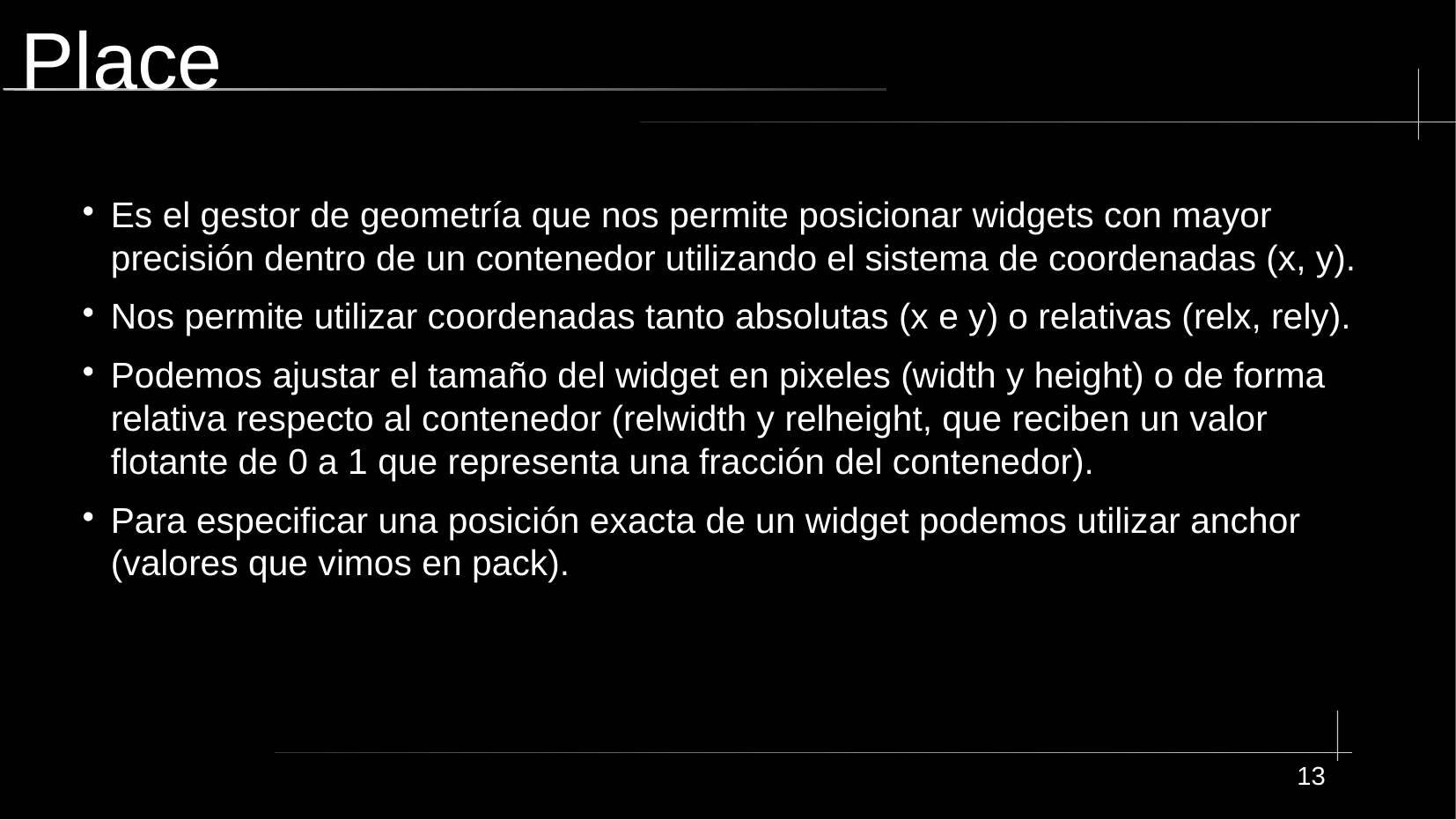

# Place
Es el gestor de geometría que nos permite posicionar widgets con mayor precisión dentro de un contenedor utilizando el sistema de coordenadas (x, y).
Nos permite utilizar coordenadas tanto absolutas (x e y) o relativas (relx, rely).
Podemos ajustar el tamaño del widget en pixeles (width y height) o de forma relativa respecto al contenedor (relwidth y relheight, que reciben un valor flotante de 0 a 1 que representa una fracción del contenedor).
Para especificar una posición exacta de un widget podemos utilizar anchor (valores que vimos en pack).
13